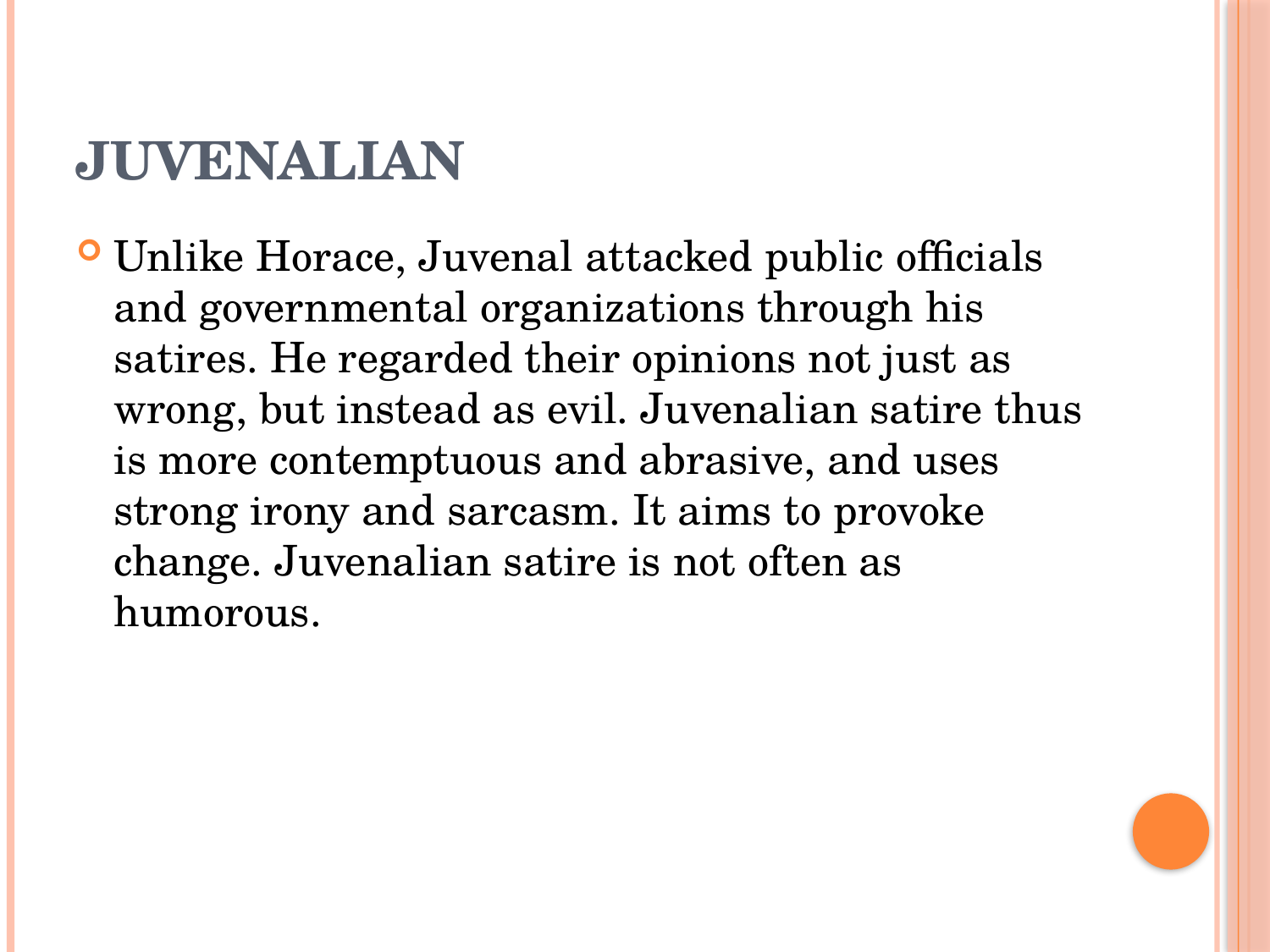

# Juvenalian
Unlike Horace, Juvenal attacked public officials and governmental organizations through his satires. He regarded their opinions not just as wrong, but instead as evil. Juvenalian satire thus is more contemptuous and abrasive, and uses strong irony and sarcasm. It aims to provoke change. Juvenalian satire is not often as humorous.